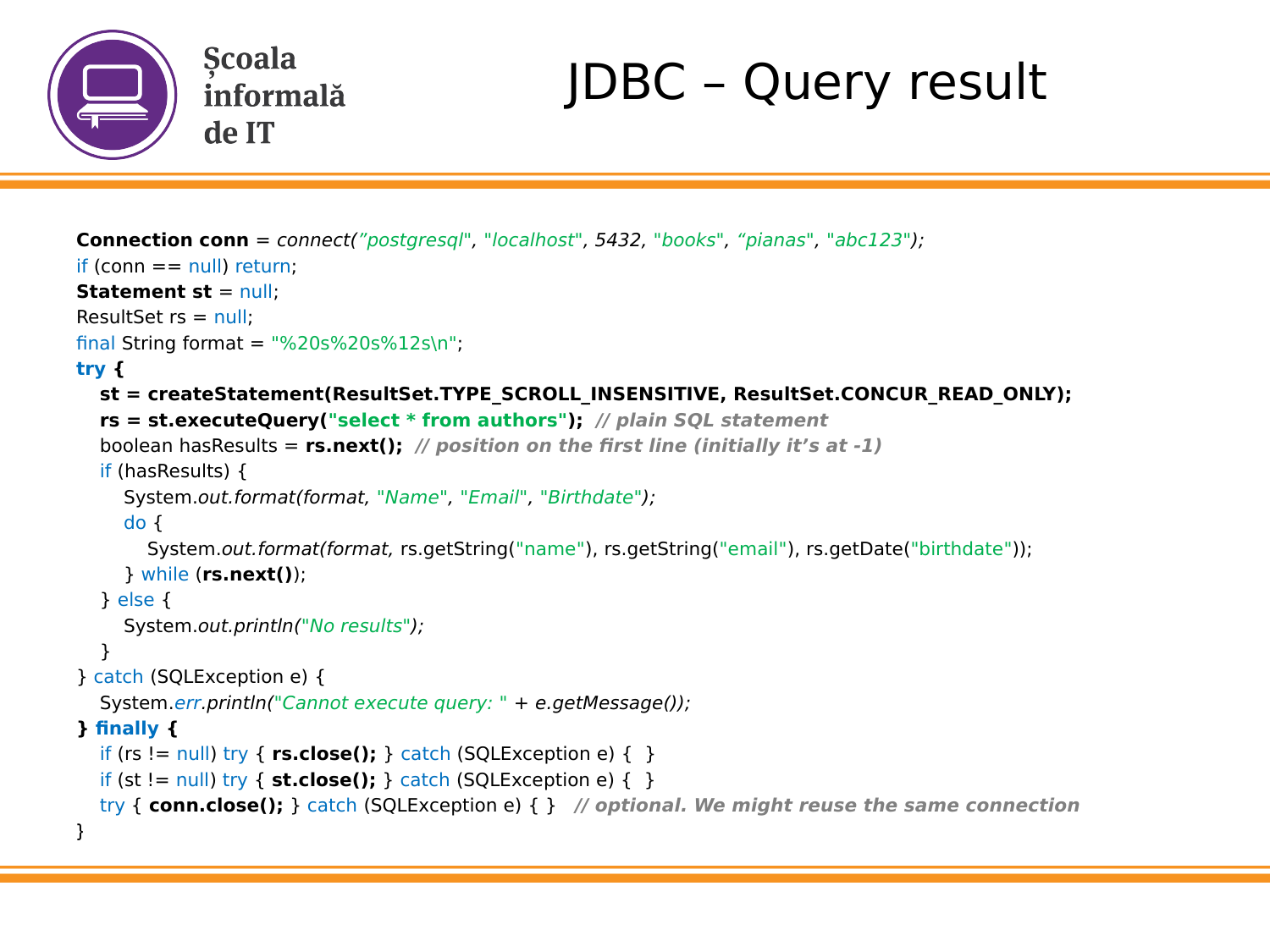

# JDBC – Query result
Connection conn = connect(”postgresql", "localhost", 5432, "books", “pianas", "abc123");
if (conn == null) return;
Statement st = null;
ResultSet rs = null;
final String format = "%20s%20s%12s\n";
try {
    st = createStatement(ResultSet.TYPE_SCROLL_INSENSITIVE, ResultSet.CONCUR_READ_ONLY);
    rs = st.executeQuery("select * from authors");  // plain SQL statement
    boolean hasResults = rs.next();  // position on the first line (initially it’s at -1)
    if (hasResults) {
        System.out.format(format, "Name", "Email", "Birthdate");
        do {
            System.out.format(format, rs.getString("name"), rs.getString("email"), rs.getDate("birthdate"));
        } while (rs.next());
    } else {
        System.out.println("No results");
    }
} catch (SQLException e) {
    System.err.println("Cannot execute query: " + e.getMessage());
} finally {
    if (rs != null) try { rs.close(); } catch (SQLException e) {  }
    if (st != null) try { st.close(); } catch (SQLException e) {  }
    try { conn.close(); } catch (SQLException e) { }   // optional. We might reuse the same connection
}